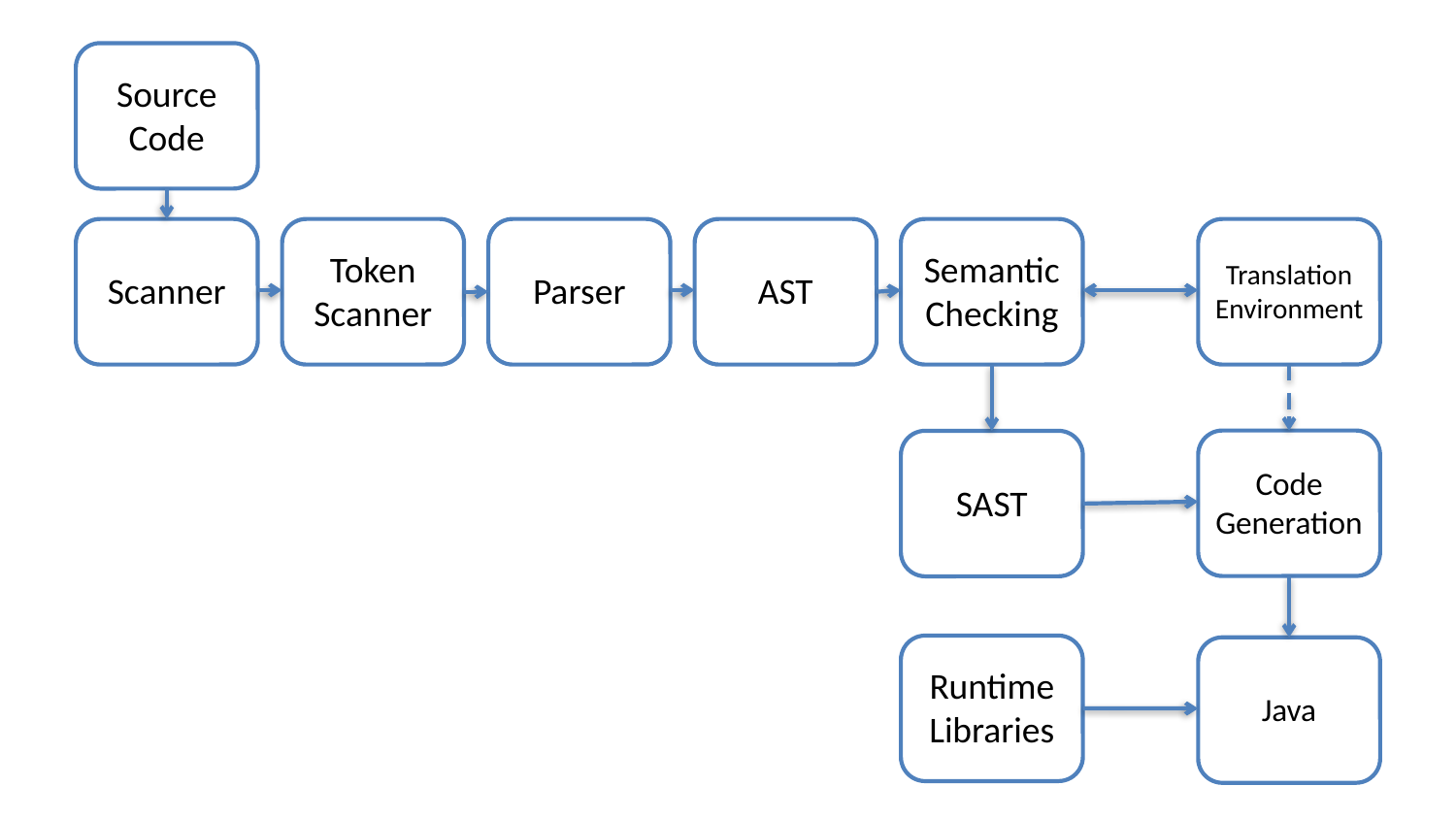

Source Code

Scanner

Token Scanner

Parser

AST

Semantic Checking

Translation
Environment

Code Generation

SAST

Runtime Libraries

Java